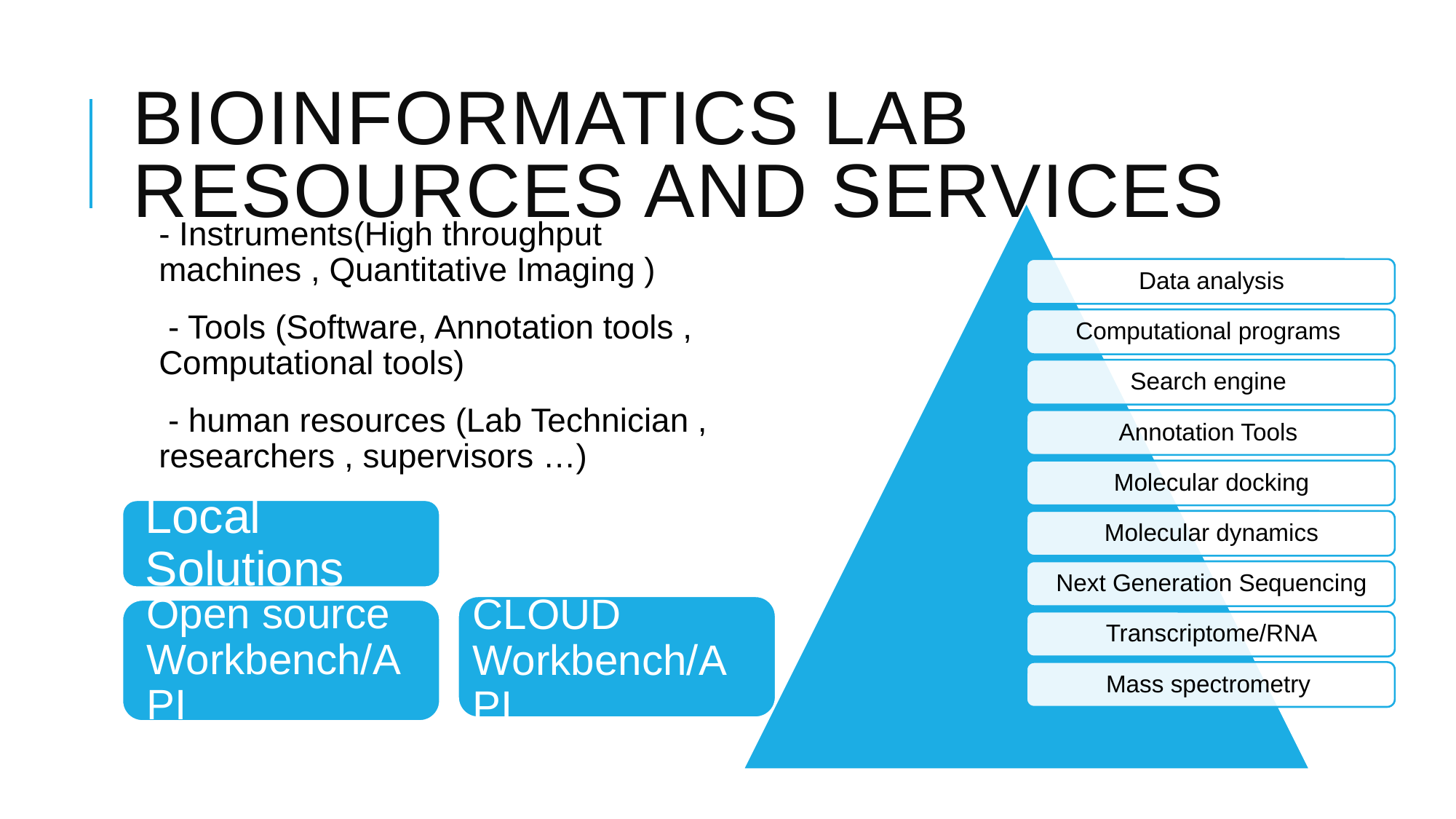

# Bioinformatics LAB resources and SERVICES
Data analysis
Computational programs
Search engine
Annotation Tools
Molecular docking
Molecular dynamics
Next Generation Sequencing
Transcriptome/RNA
Mass spectrometry
- Instruments(High throughput machines , Quantitative Imaging )
 - Tools (Software, Annotation tools , Computational tools)
 - human resources (Lab Technician , researchers , supervisors …)

Local Solutions
Open source Workbench/API

CLOUD Workbench/API